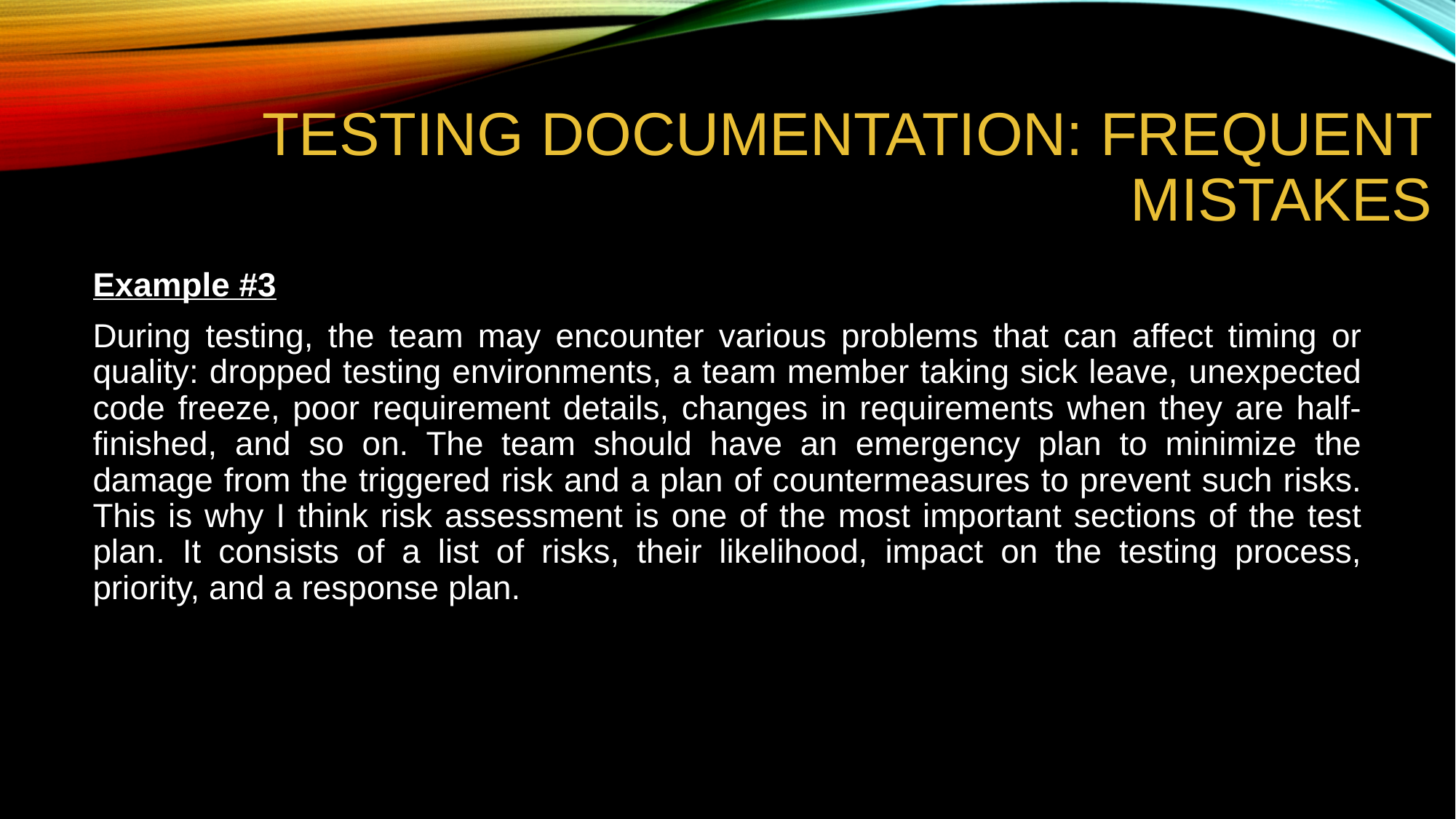

# Testing documentation: frequent mistakes
Example #3
During testing, the team may encounter various problems that can affect timing or quality: dropped testing environments, a team member taking sick leave, unexpected code freeze, poor requirement details, changes in requirements when they are half-finished, and so on. The team should have an emergency plan to minimize the damage from the triggered risk and a plan of countermeasures to prevent such risks. This is why I think risk assessment is one of the most important sections of the test plan. It consists of a list of risks, their likelihood, impact on the testing process, priority, and a response plan.